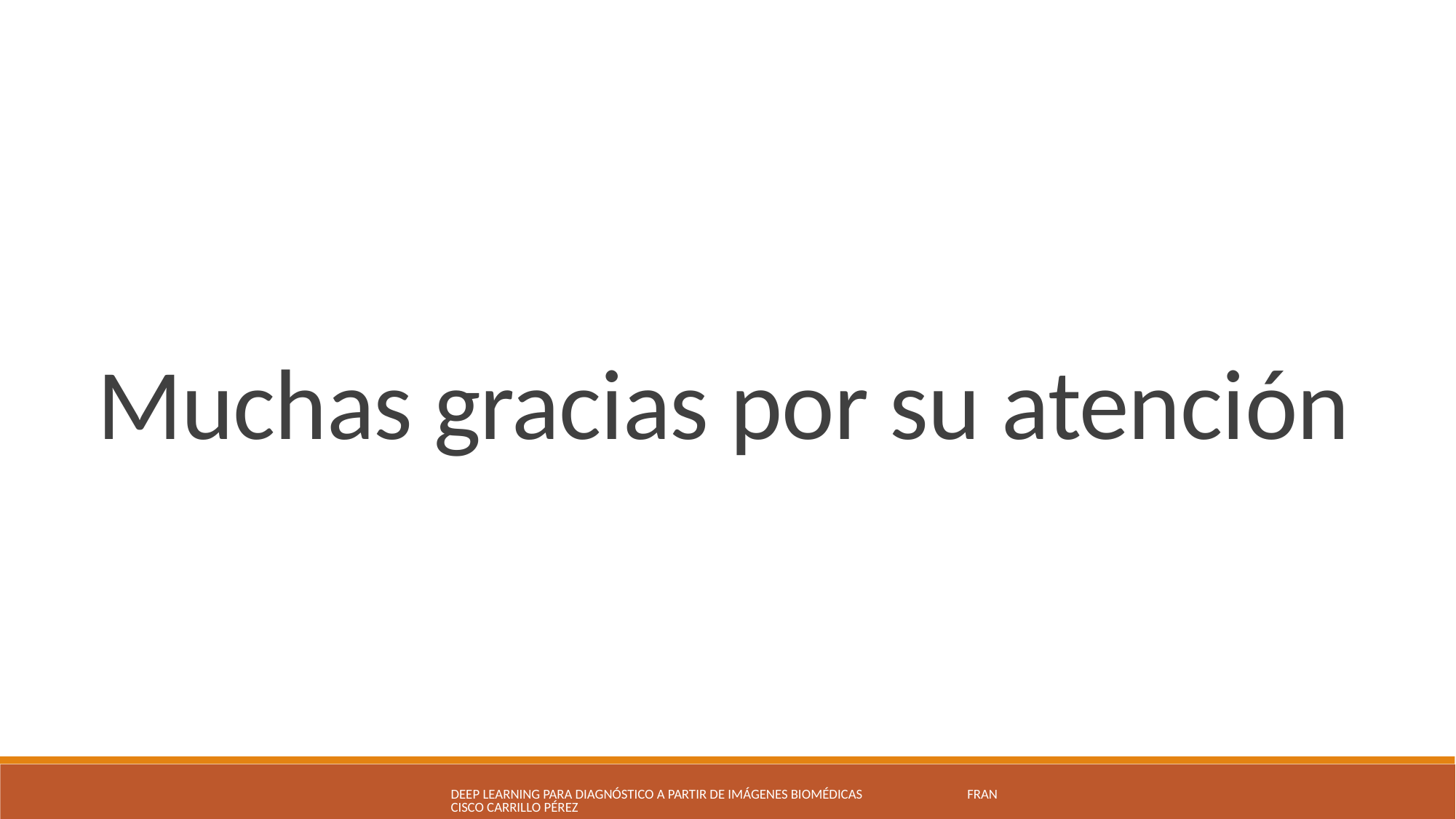

Muchas gracias por su atención
Deep Learning para diagnóstico a partir de imágenes Biomédicas                                  Francisco Carrillo Pérez